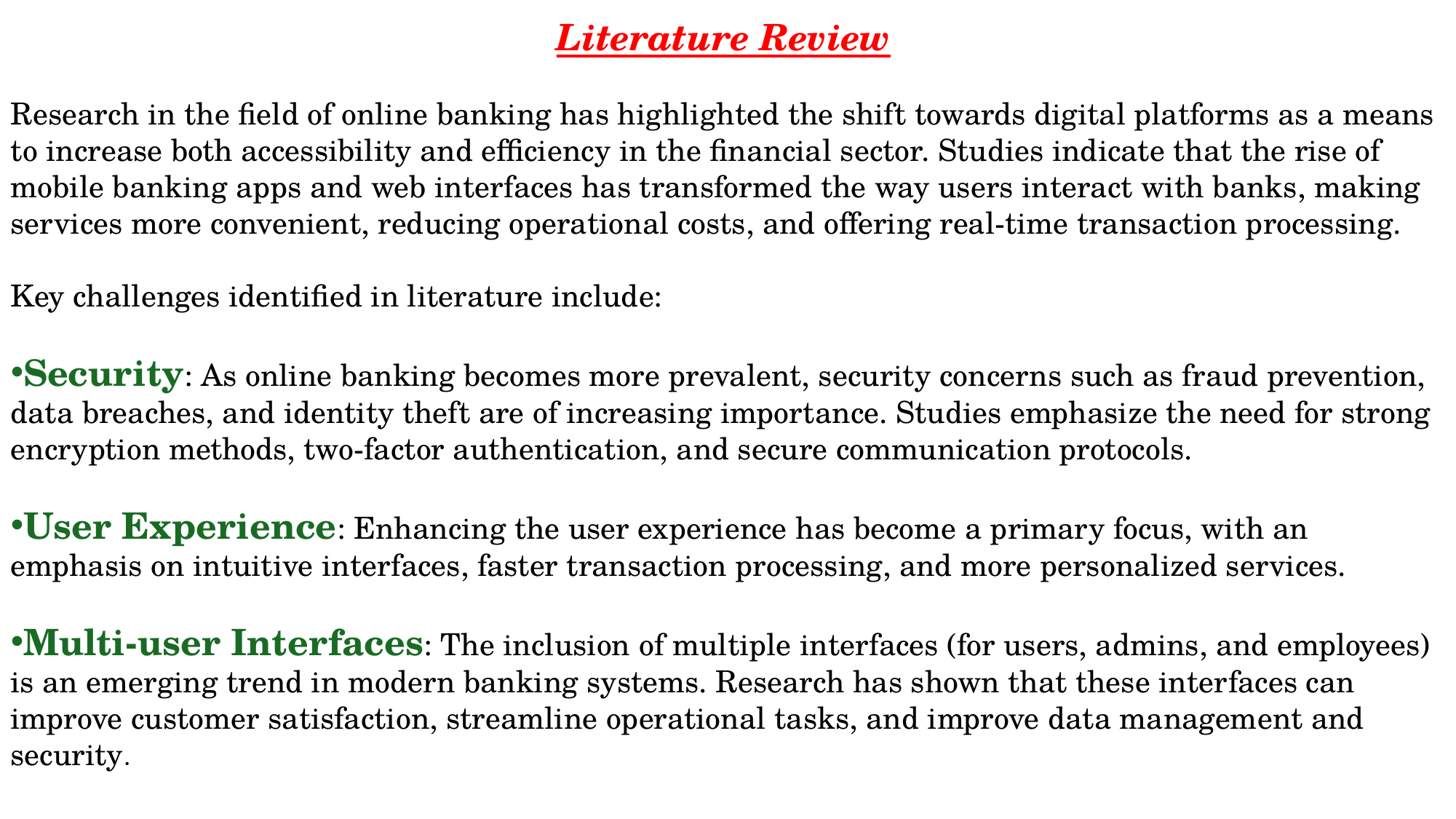

Literature Review

Research in the field of online banking has highlighted the shift towards digital platforms as a means to increase both accessibility and efficiency in the financial sector. Studies indicate that the rise of mobile banking apps and web interfaces has transformed the way users interact with banks, making services more convenient, reducing operational costs, and offering real-time transaction processing.

Key challenges identified in literature include:

Security: As online banking becomes more prevalent, security concerns such as fraud prevention, data breaches, and identity theft are of increasing importance. Studies emphasize the need for strong encryption methods, two-factor authentication, and secure communication protocols.

User Experience: Enhancing the user experience has become a primary focus, with an emphasis on intuitive interfaces, faster transaction processing, and more personalized services.

Multi-user Interfaces: The inclusion of multiple interfaces (for users, admins, and employees) is an emerging trend in modern banking systems. Research has shown that these interfaces can improve customer satisfaction, streamline operational tasks, and improve data management and security.